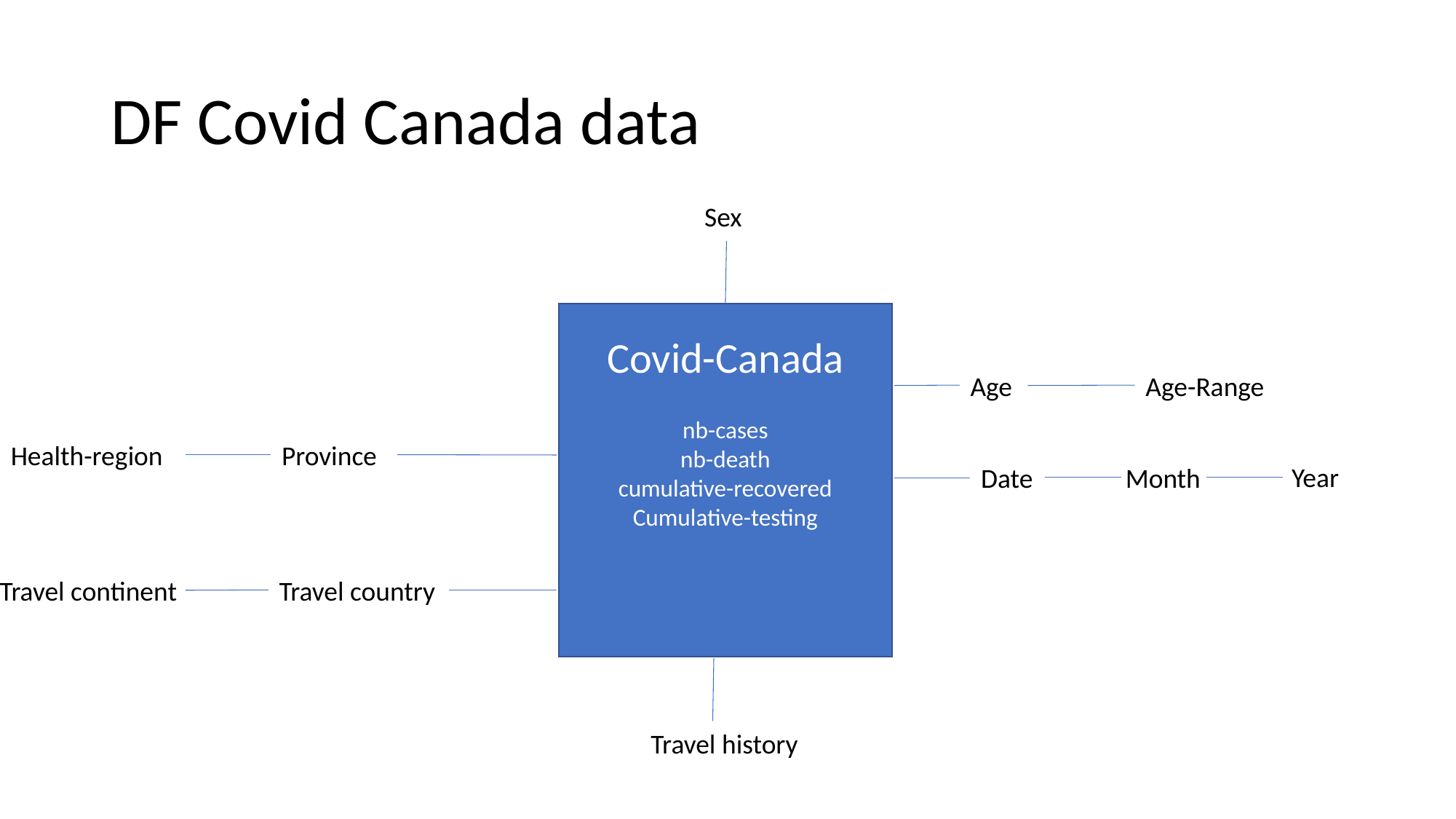

# DF Covid Canada data
Sex
Covid-Canada

nb-cases
nb-death
cumulative-recovered
Cumulative-testing

Age
Age-Range
Health-region
Province
Year
Date
Month
Travel continent
Travel country
Travel history